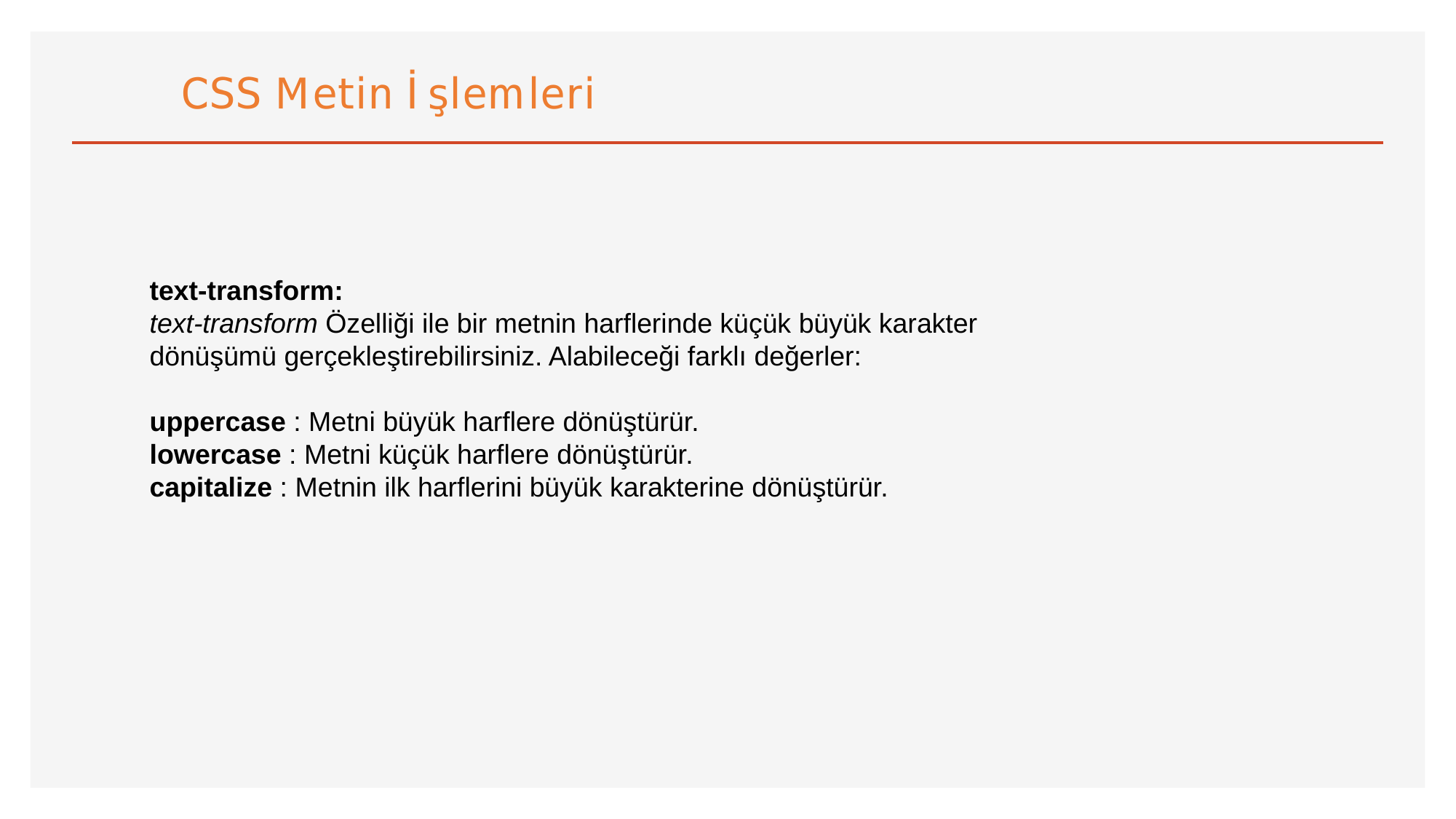

CSS Metin İşlemleri

text-transform:
text-transform Özelliği ile bir metnin harflerinde küçük büyük karakter dönüşümü gerçekleştirebilirsiniz. Alabileceği farklı değerler:

uppercase : Metni büyük harflere dönüştürür.
lowercase : Metni küçük harflere dönüştürür.
capitalize : Metnin ilk harflerini büyük karakterine dönüştürür.